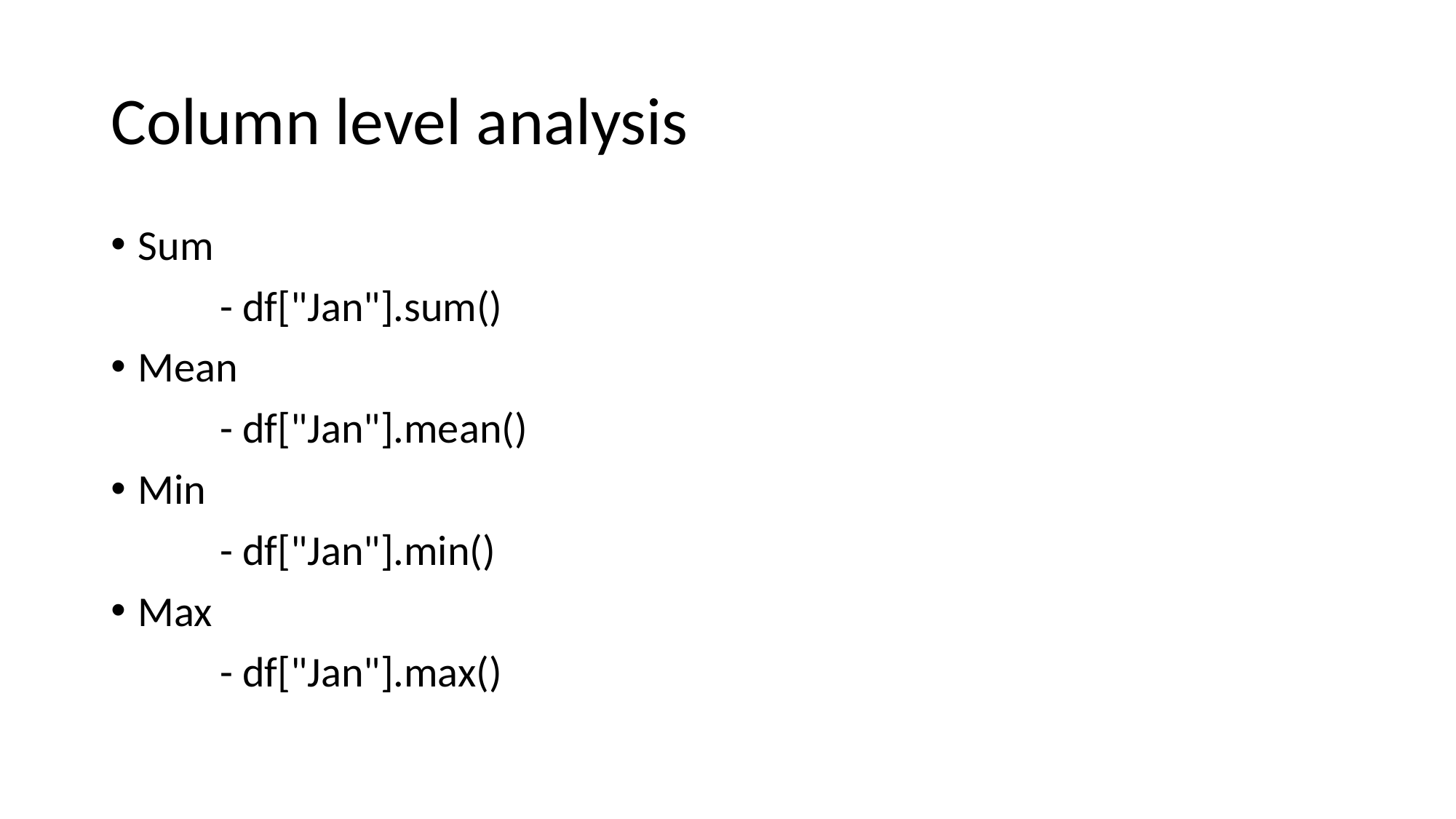

# Column level analysis
Sum
	- df["Jan"].sum()
Mean
	- df["Jan"].mean()
Min
	- df["Jan"].min()
Max
	- df["Jan"].max()